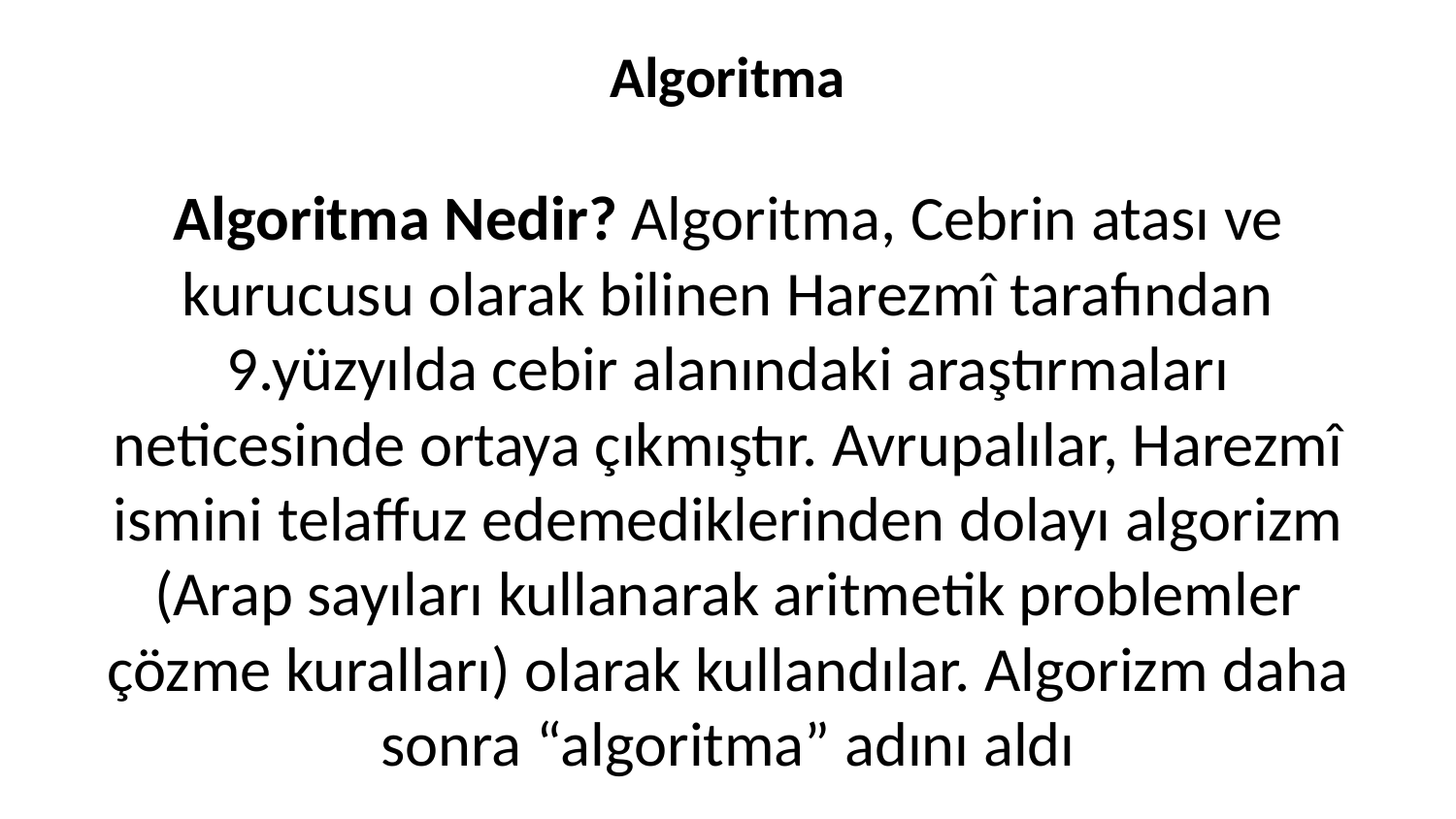

# Algoritma Algoritma Nedir? Algoritma, Cebrin atası ve kurucusu olarak bilinen Harezmî tarafından 9.yüzyılda cebir alanındaki araştırmaları neticesinde ortaya çıkmıştır. Avrupalılar, Harezmî ismini telaffuz edemediklerinden dolayı algorizm (Arap sayıları kullanarak aritmetik problemler çözme kuralları) olarak kullandılar. Algorizm daha sonra “algoritma” adını aldı